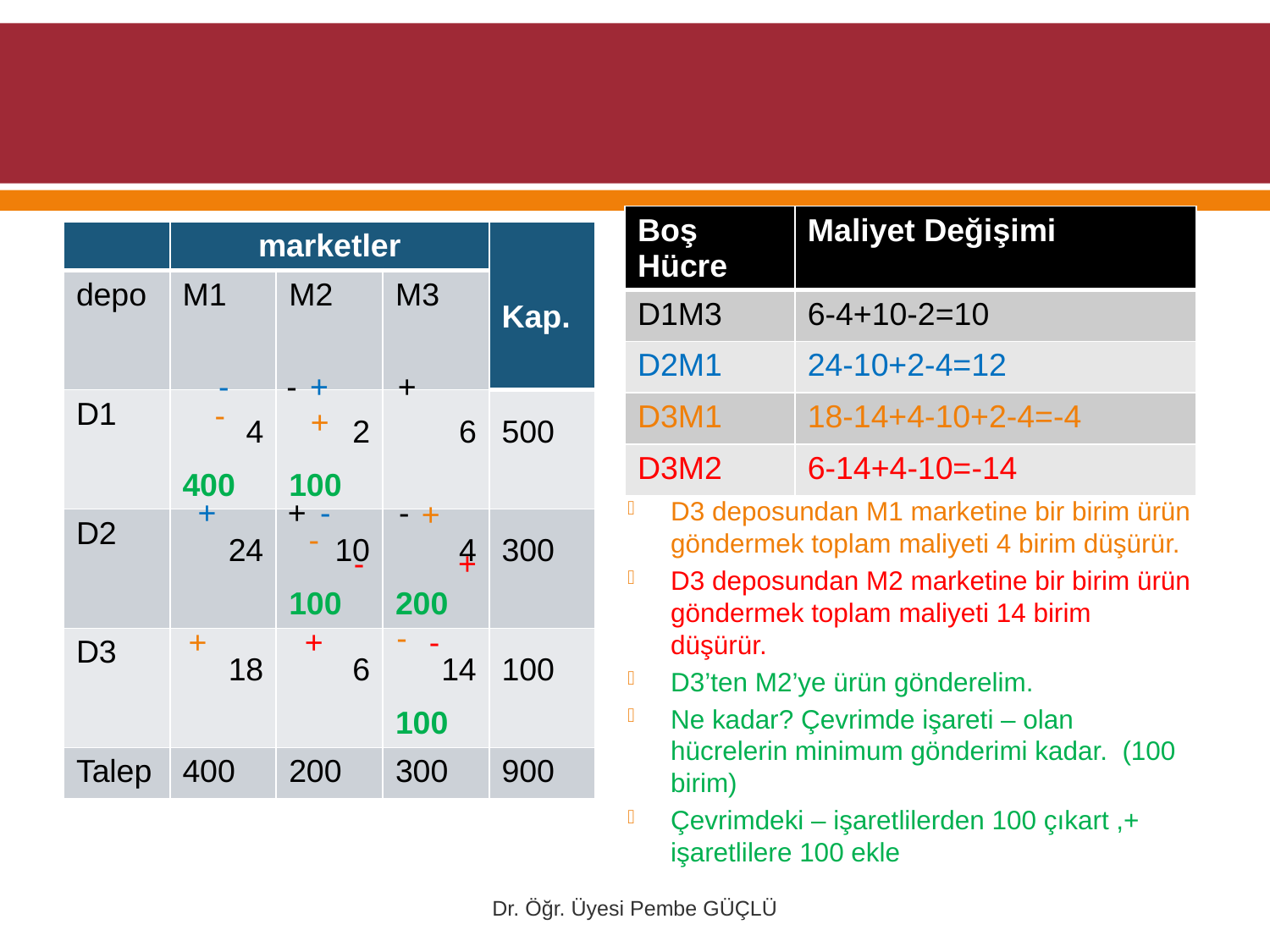

#
| Boş Hücre | Maliyet Değişimi |
| --- | --- |
| D1M3 | 6-4+10-2=10 |
| D2M1 | 24-10+2-4=12 |
| D3M1 | 18-14+4-10+2-4=-4 |
| D3M2 | 6-14+4-10=-14 |
|  | marketler |  |  | Kap. |
| --- | --- | --- | --- | --- |
| depo | M1 | M2 | M3 |  |
| D1 | 4 400 | 2 100 | 6 | 500 |
| D2 | 24 | 10 100 | 4 200 | 300 |
| D3 | 18 | 6 | 14 100 | 100 |
| Talep | 400 | 200 | 300 | 900 |
-
-
+
+
-
+
+
+
-
-
+
D3 deposundan M1 marketine bir birim ürün göndermek toplam maliyeti 4 birim düşürür.
D3 deposundan M2 marketine bir birim ürün göndermek toplam maliyeti 14 birim düşürür.
D3’ten M2’ye ürün gönderelim.
Ne kadar? Çevrimde işareti – olan hücrelerin minimum gönderimi kadar.  (100 birim)
Çevrimdeki – işaretlilerden 100 çıkart ,+ işaretlilere 100 ekle
-
-
+
-
+
+
-
Dr. Öğr. Üyesi Pembe GÜÇLÜ